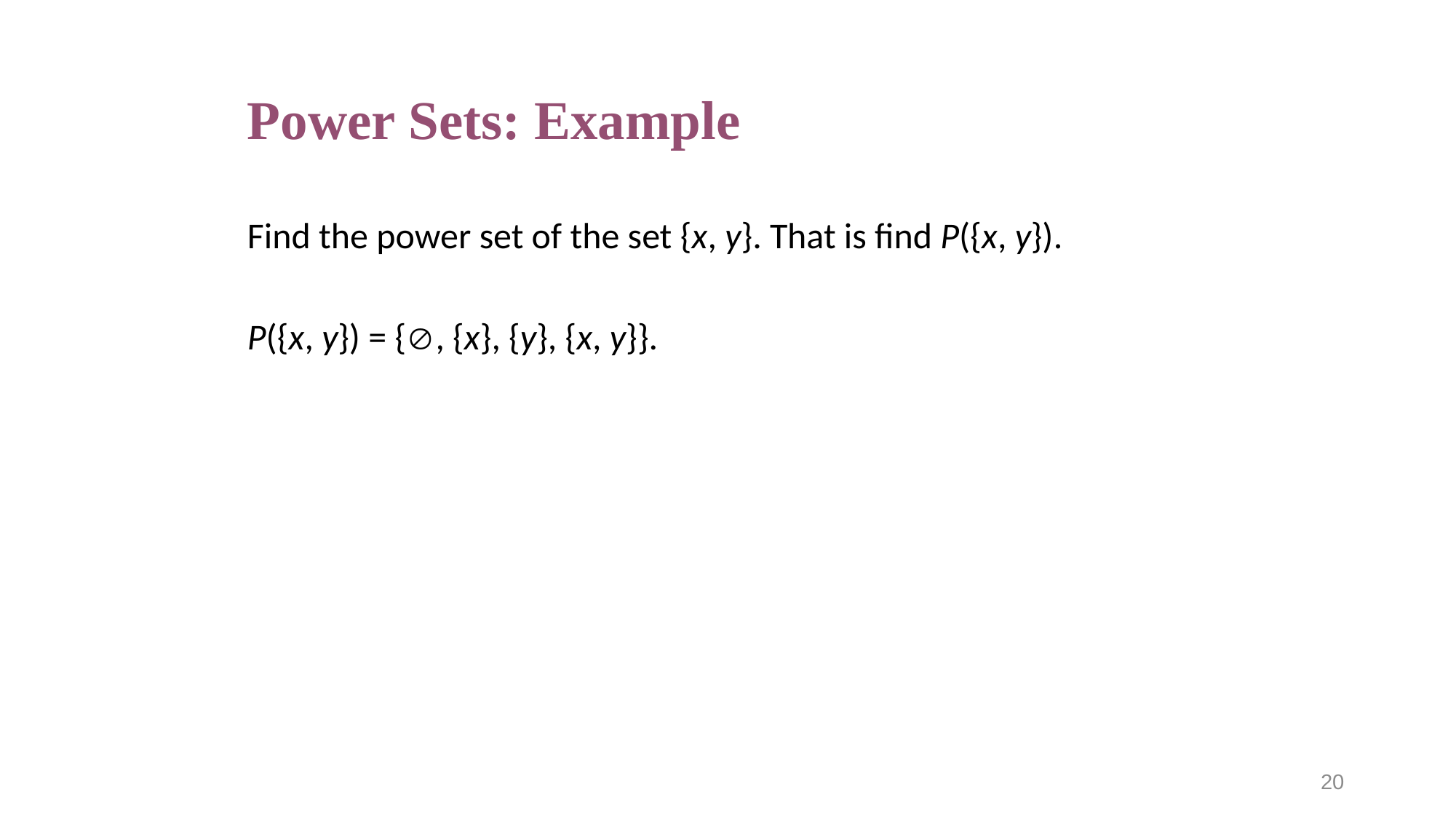

# Power Sets: Example
Find the power set of the set {x, y}. That is find P({x, y}).

P({x, y}) = {∅, {x}, {y}, {x, y}}.
20